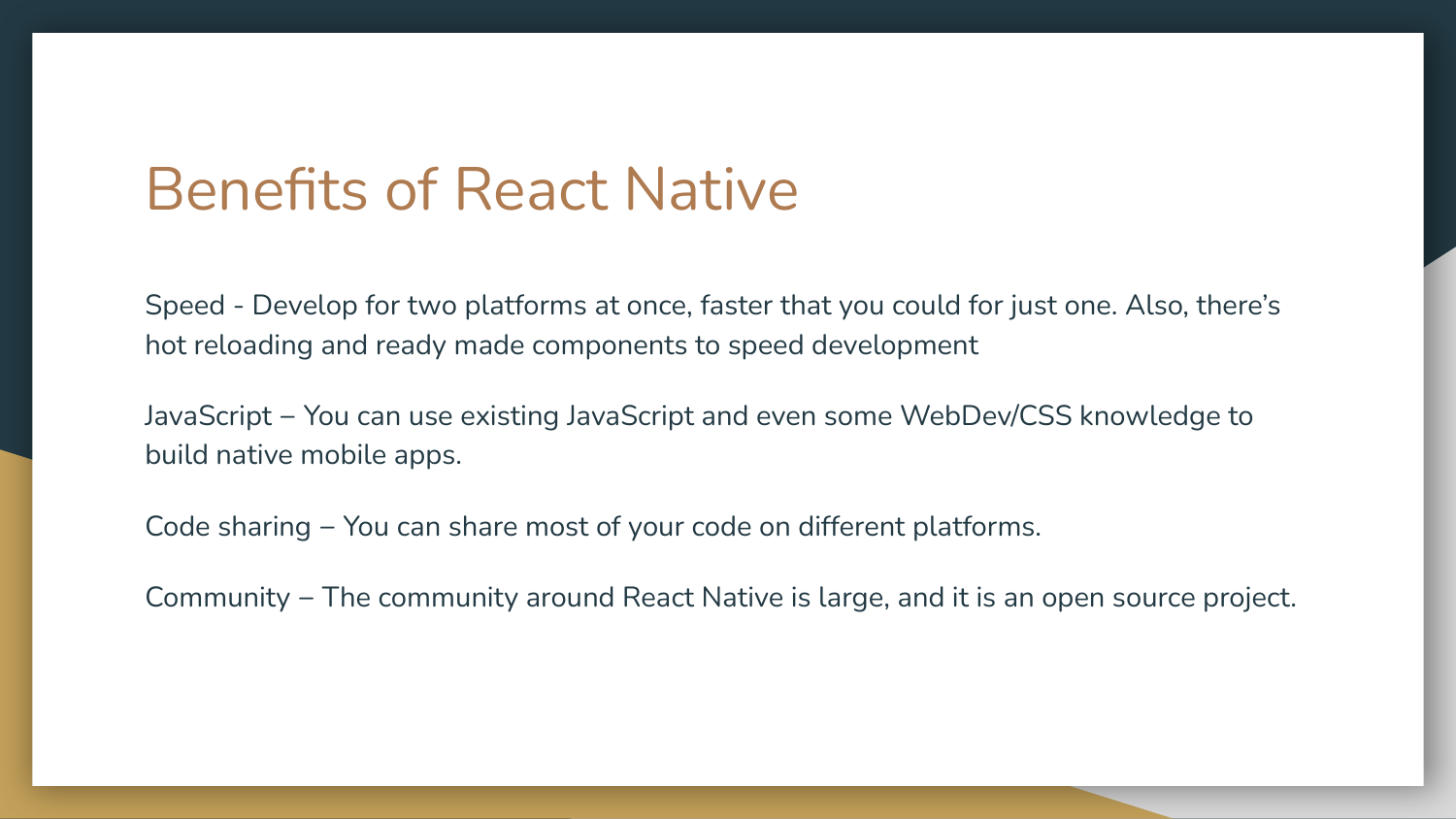

# Benefits of React Native
Speed - Develop for two platforms at once, faster that you could for just one. Also, there’s hot reloading and ready made components to speed development
JavaScript − You can use existing JavaScript and even some WebDev/CSS knowledge to build native mobile apps.
Code sharing − You can share most of your code on different platforms.
Community − The community around React Native is large, and it is an open source project.